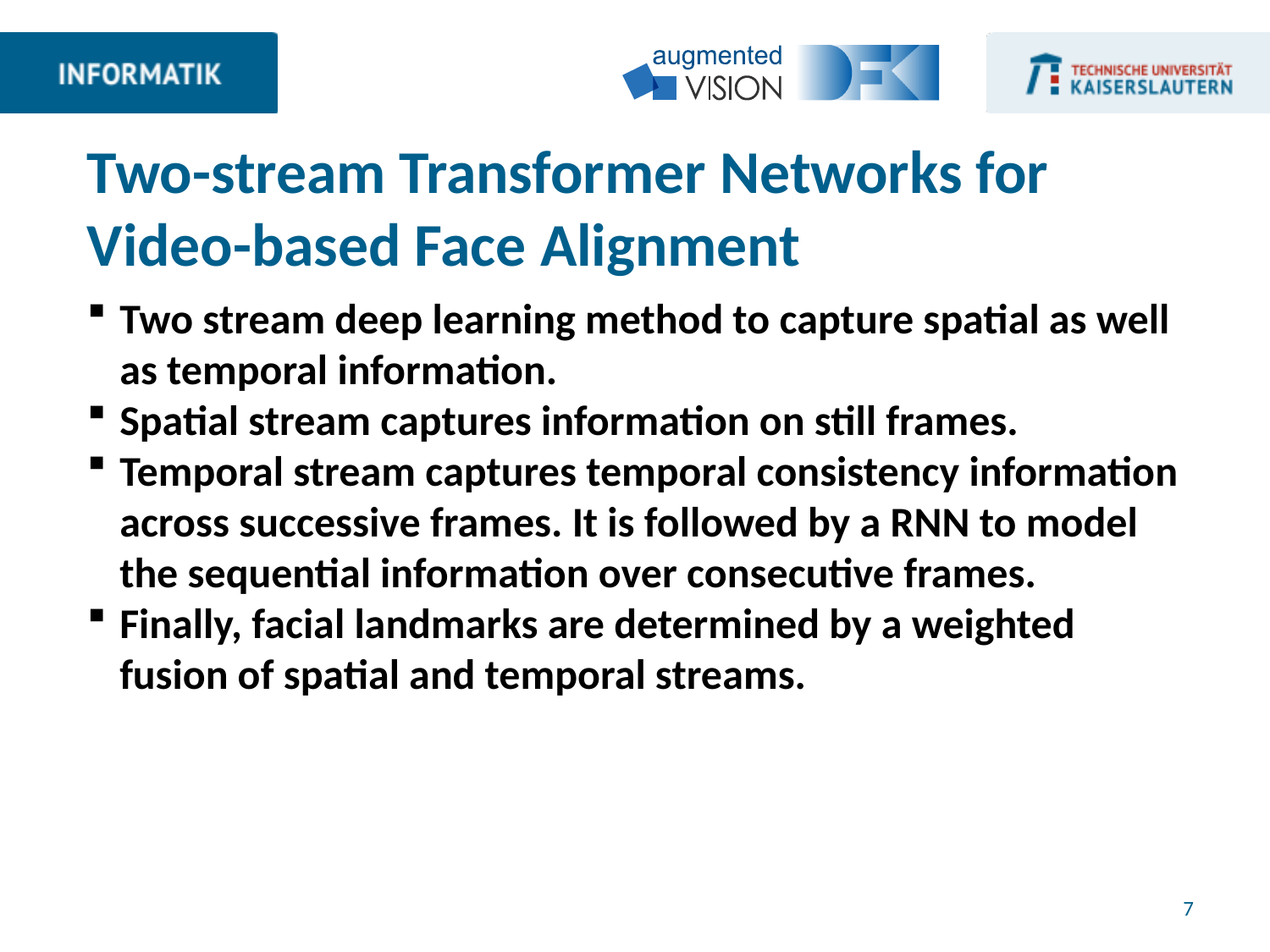

# Two-stream Transformer Networks for Video-based Face Alignment
Two stream deep learning method to capture spatial as well as temporal information.
Spatial stream captures information on still frames.
Temporal stream captures temporal consistency information across successive frames. It is followed by a RNN to model the sequential information over consecutive frames.
Finally, facial landmarks are determined by a weighted fusion of spatial and temporal streams.
7